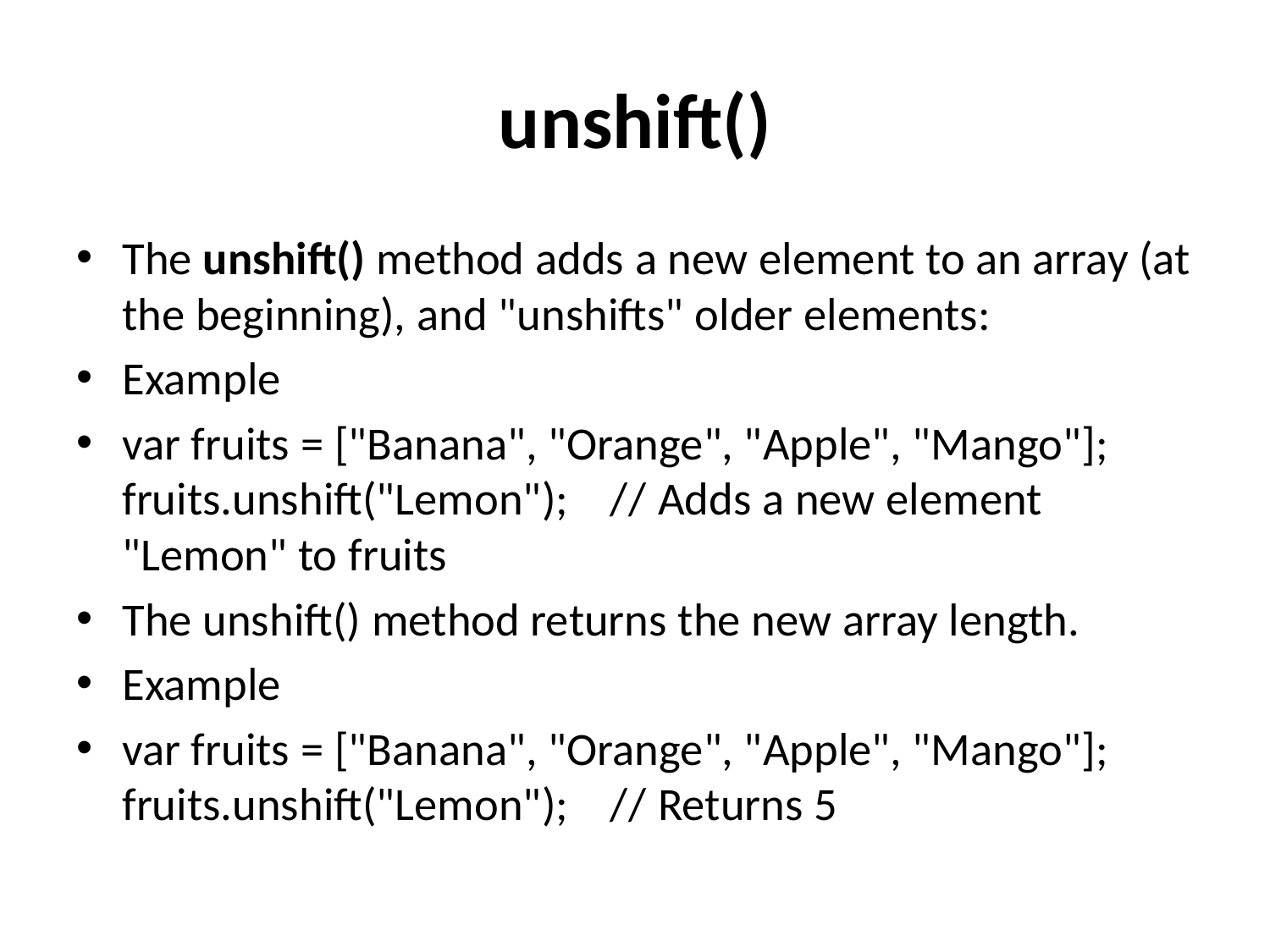

# unshift()
The unshift() method adds a new element to an array (at the beginning), and "unshifts" older elements:
Example
var fruits = ["Banana", "Orange", "Apple", "Mango"];
fruits.unshift("Lemon");    // Adds a new element "Lemon" to fruits
The unshift() method returns the new array length.
Example
var fruits = ["Banana", "Orange", "Apple", "Mango"];
fruits.unshift("Lemon");    // Returns 5